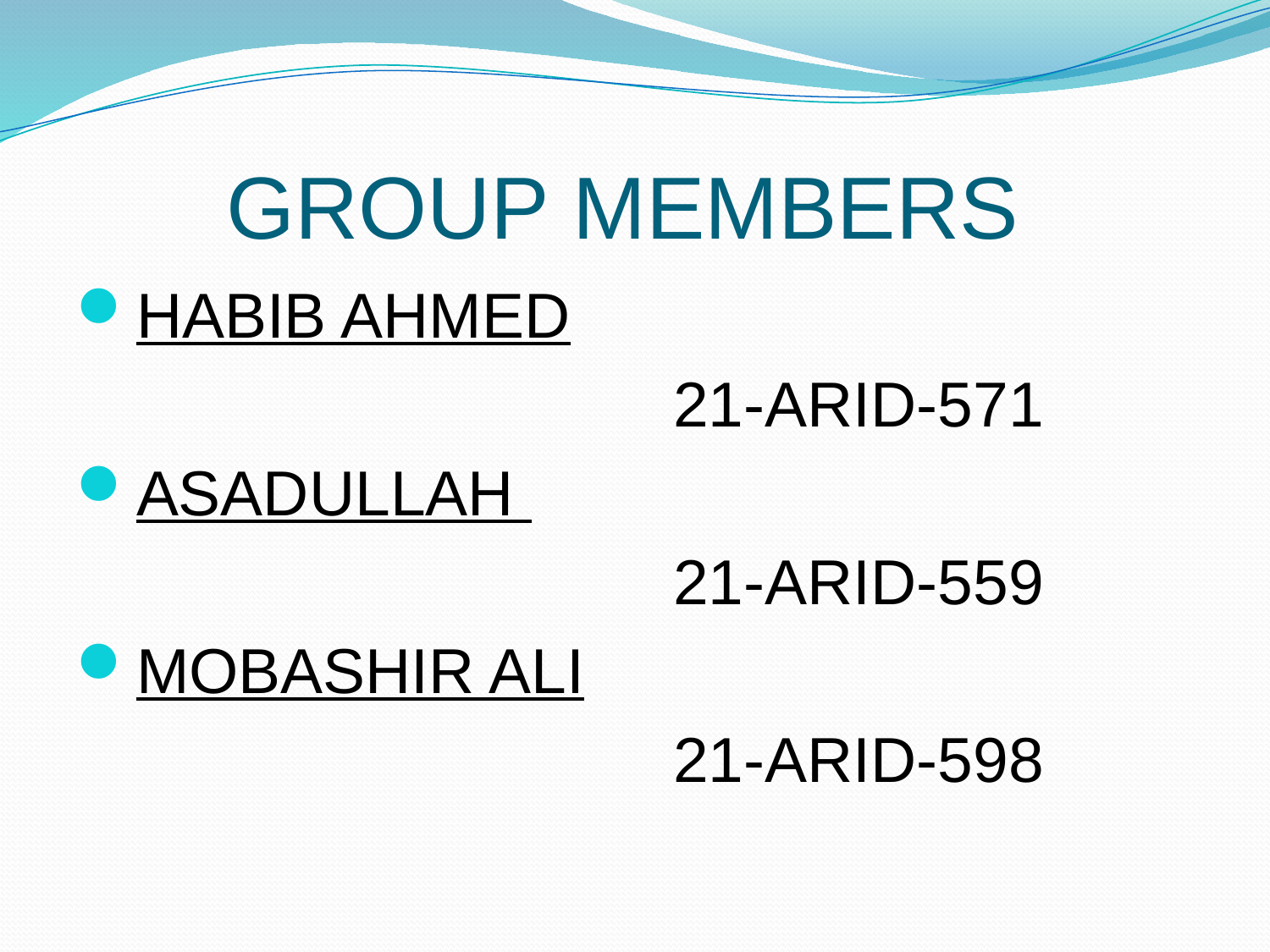

# GROUP MEMBERS
HABIB AHMED
                                  21-ARID-571
ASADULLAH
                                  21-ARID-559
MOBASHIR ALI
                                  21-ARID-598